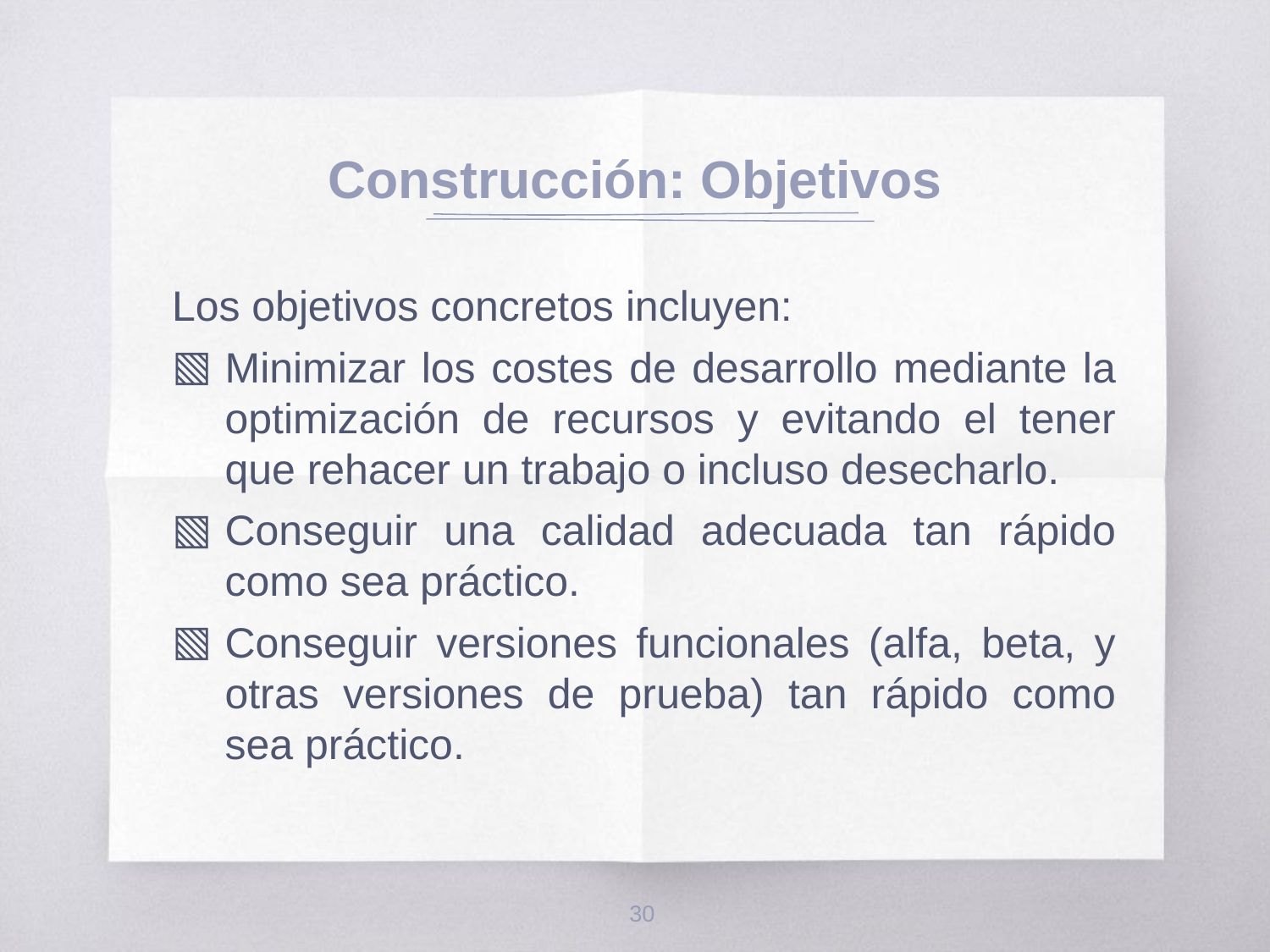

# Construcción: Objetivos
Los objetivos concretos incluyen:
Minimizar los costes de desarrollo mediante la optimización de recursos y evitando el tener que rehacer un trabajo o incluso desecharlo.
Conseguir una calidad adecuada tan rápido como sea práctico.
Conseguir versiones funcionales (alfa, beta, y otras versiones de prueba) tan rápido como sea práctico.
30